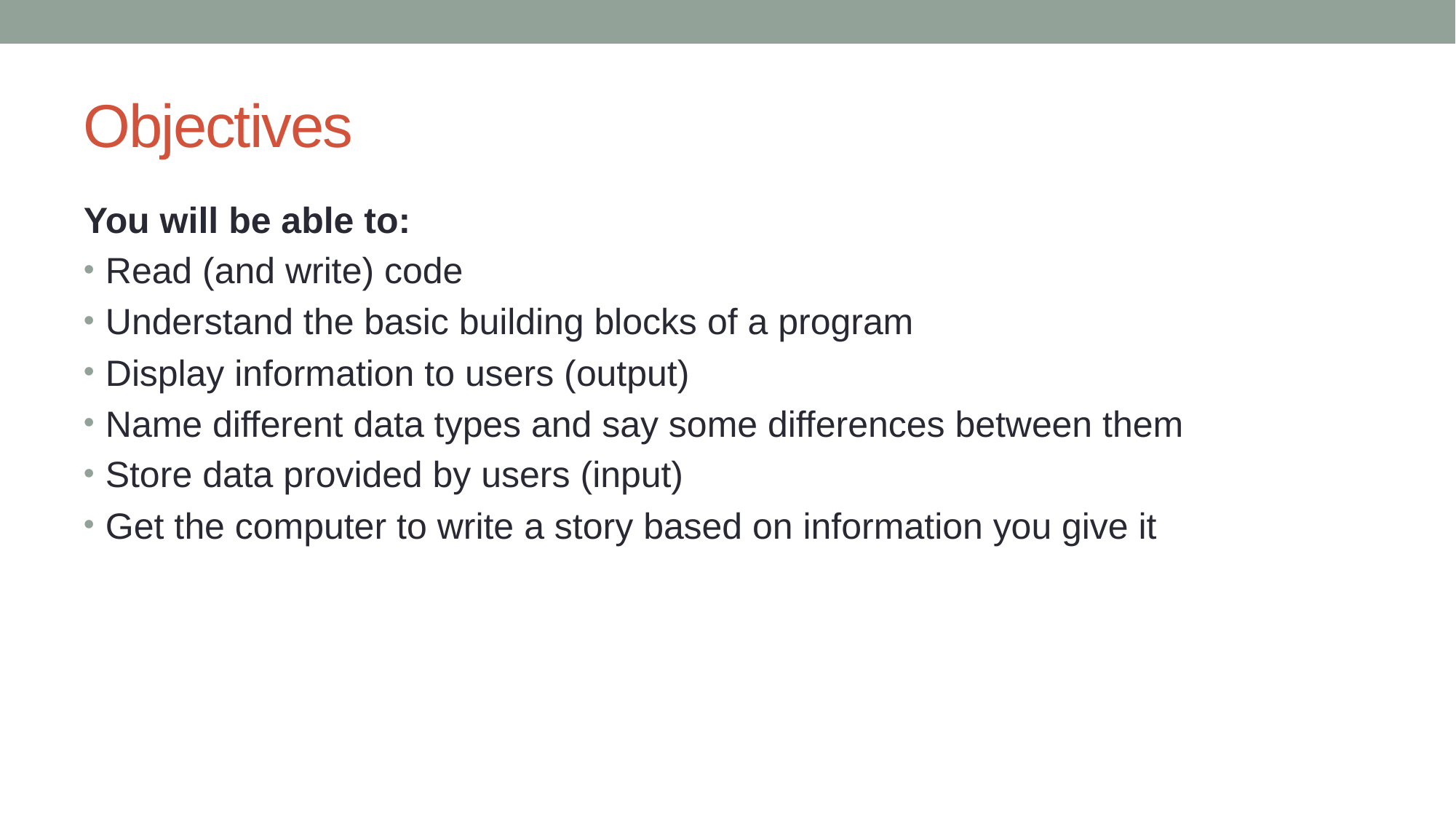

# Objectives
You will be able to:
Read (and write) code
Understand the basic building blocks of a program
Display information to users (output)
Name different data types and say some differences between them
Store data provided by users (input)
Get the computer to write a story based on information you give it